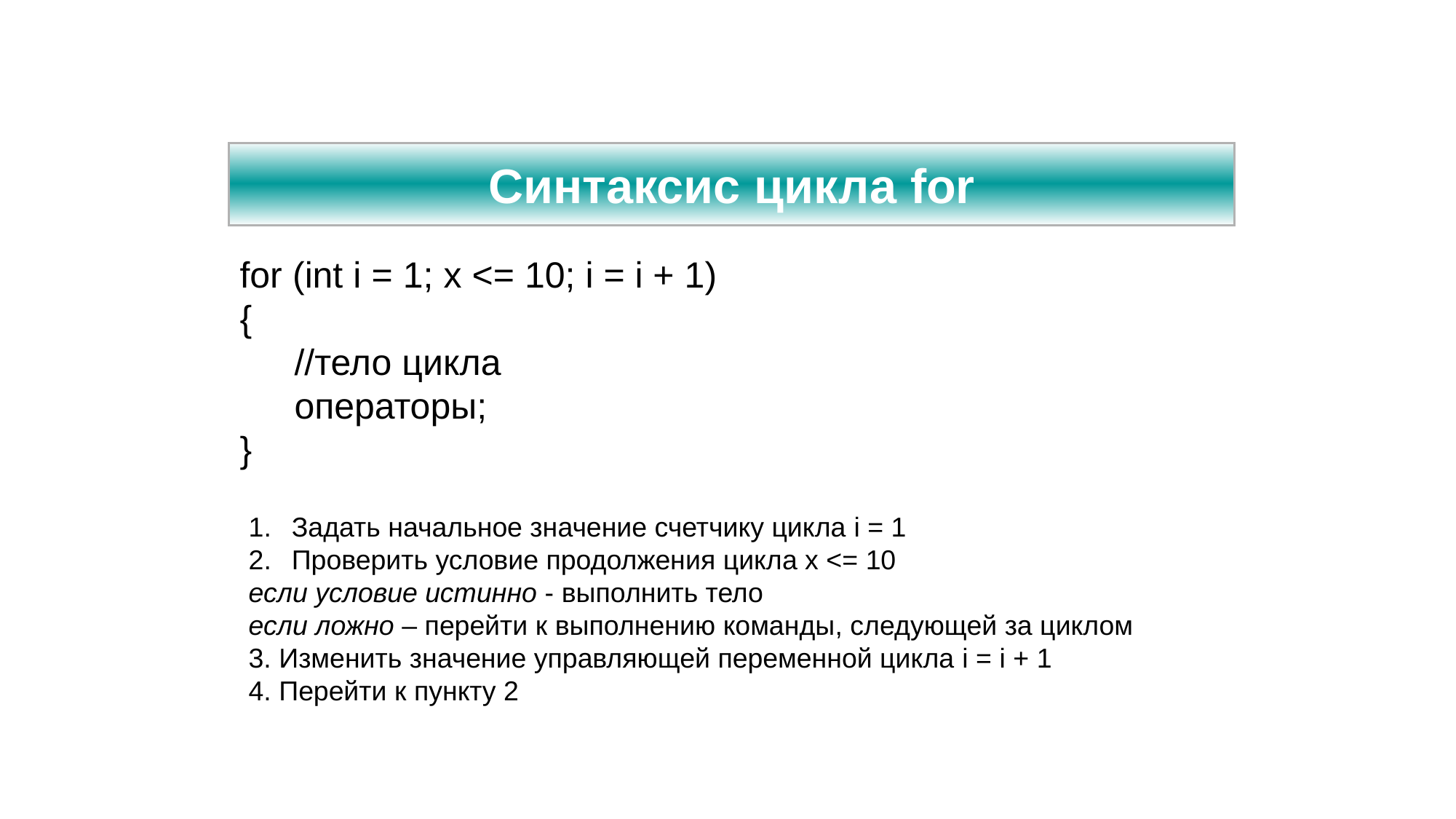

Используется, когда известно точное количество повторов, которое нужно выполнить (регулярный цикл).
Cинтаксис цикла for
for (int i = 1; x <= 10; i = i + 1)
{
//тело цикла
операторы;
}
Задать начальное значение счетчику цикла i = 1
Проверить условие продолжения цикла x <= 10
если условие истинно - выполнить тело
если ложно – перейти к выполнению команды, следующей за циклом
3. Изменить значение управляющей переменной цикла i = i + 1
4. Перейти к пункту 2